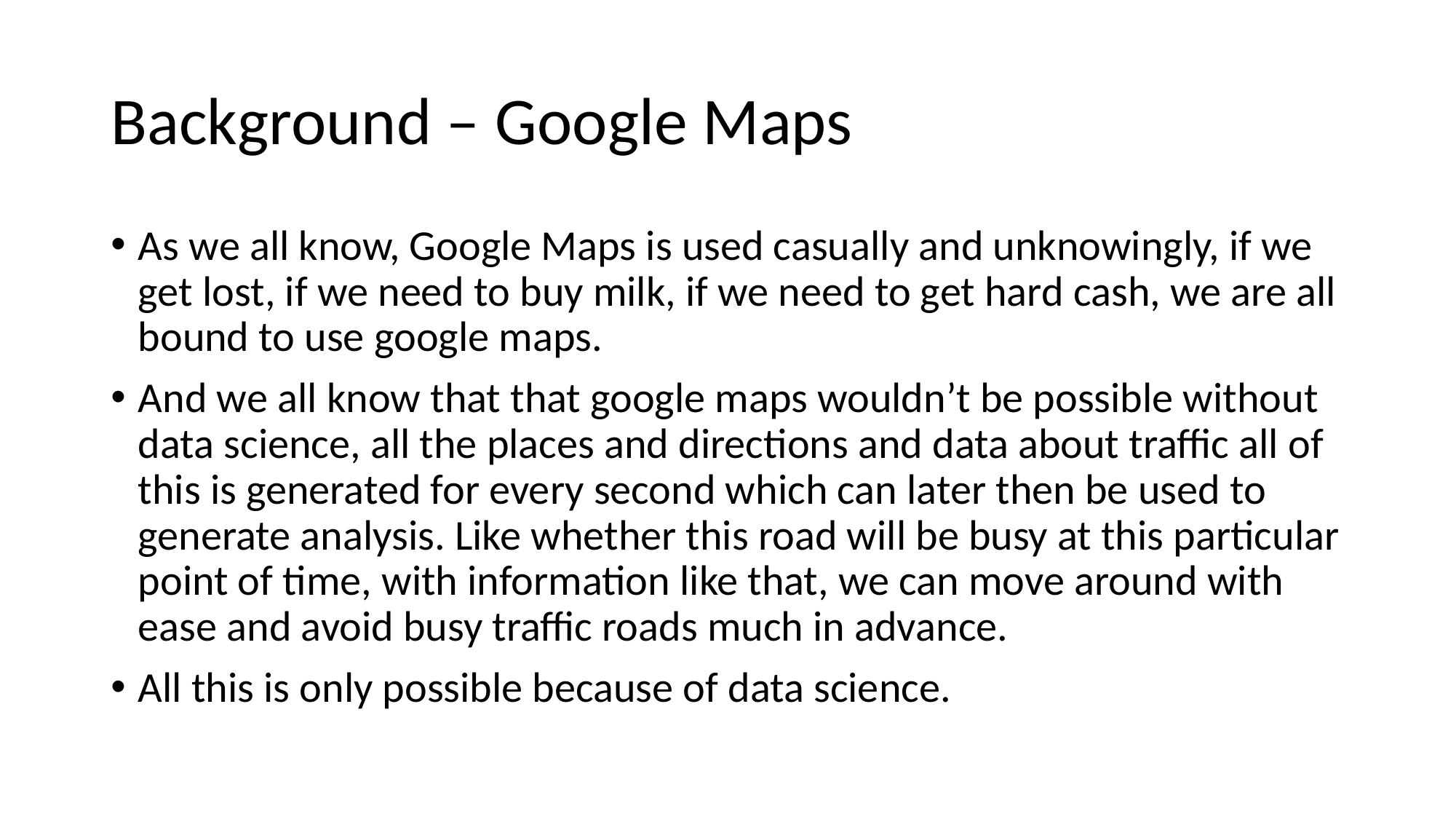

# Background – Google Maps
As we all know, Google Maps is used casually and unknowingly, if we get lost, if we need to buy milk, if we need to get hard cash, we are all bound to use google maps.
And we all know that that google maps wouldn’t be possible without data science, all the places and directions and data about traffic all of this is generated for every second which can later then be used to generate analysis. Like whether this road will be busy at this particular point of time, with information like that, we can move around with ease and avoid busy traffic roads much in advance.
All this is only possible because of data science.